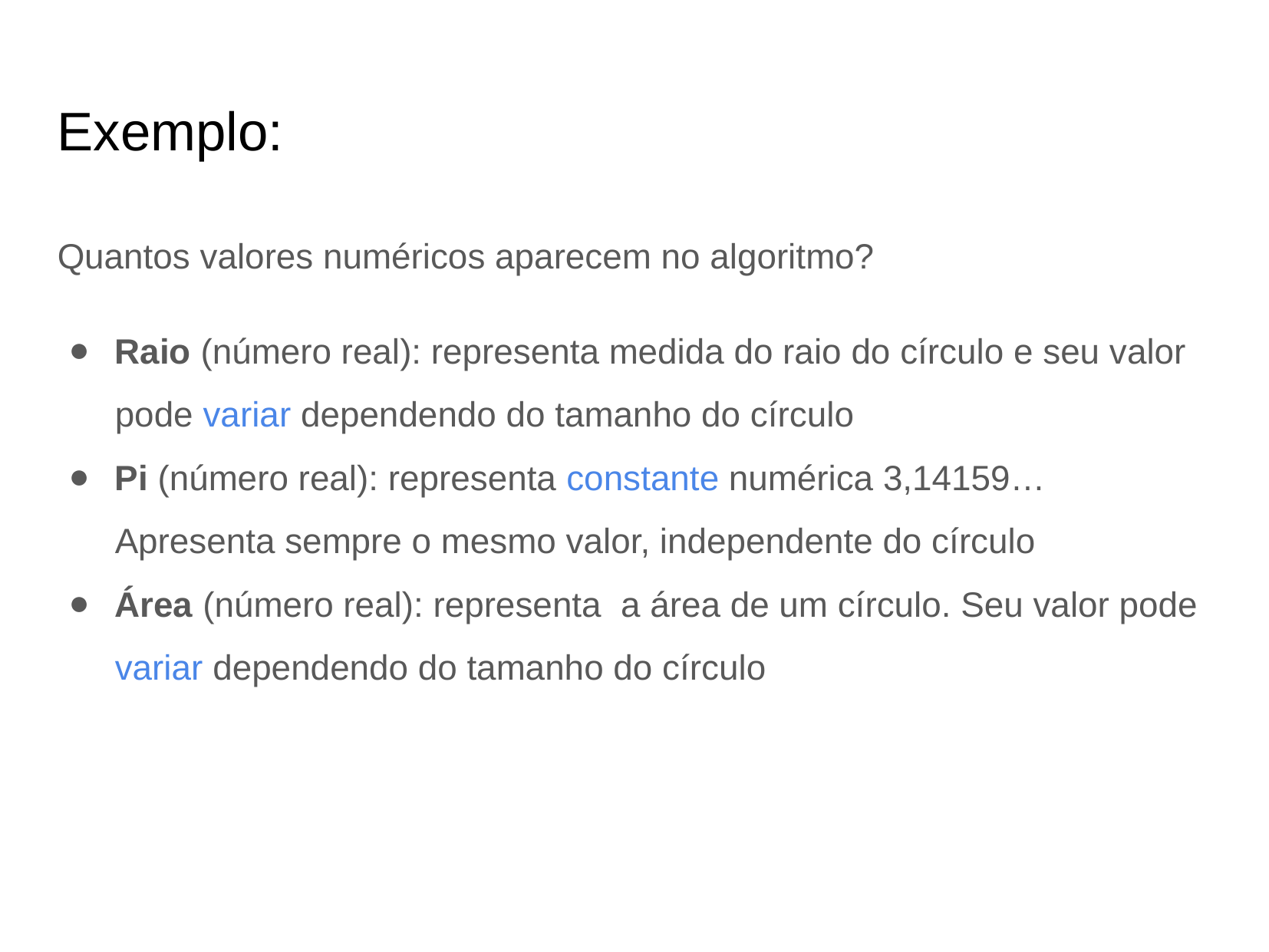

# Exemplo:
Quantos valores numéricos aparecem no algoritmo?
Raio (número real): representa medida do raio do círculo e seu valor pode variar dependendo do tamanho do círculo
Pi (número real): representa constante numérica 3,14159… Apresenta sempre o mesmo valor, independente do círculo
Área (número real): representa  a área de um círculo. Seu valor pode variar dependendo do tamanho do círculo